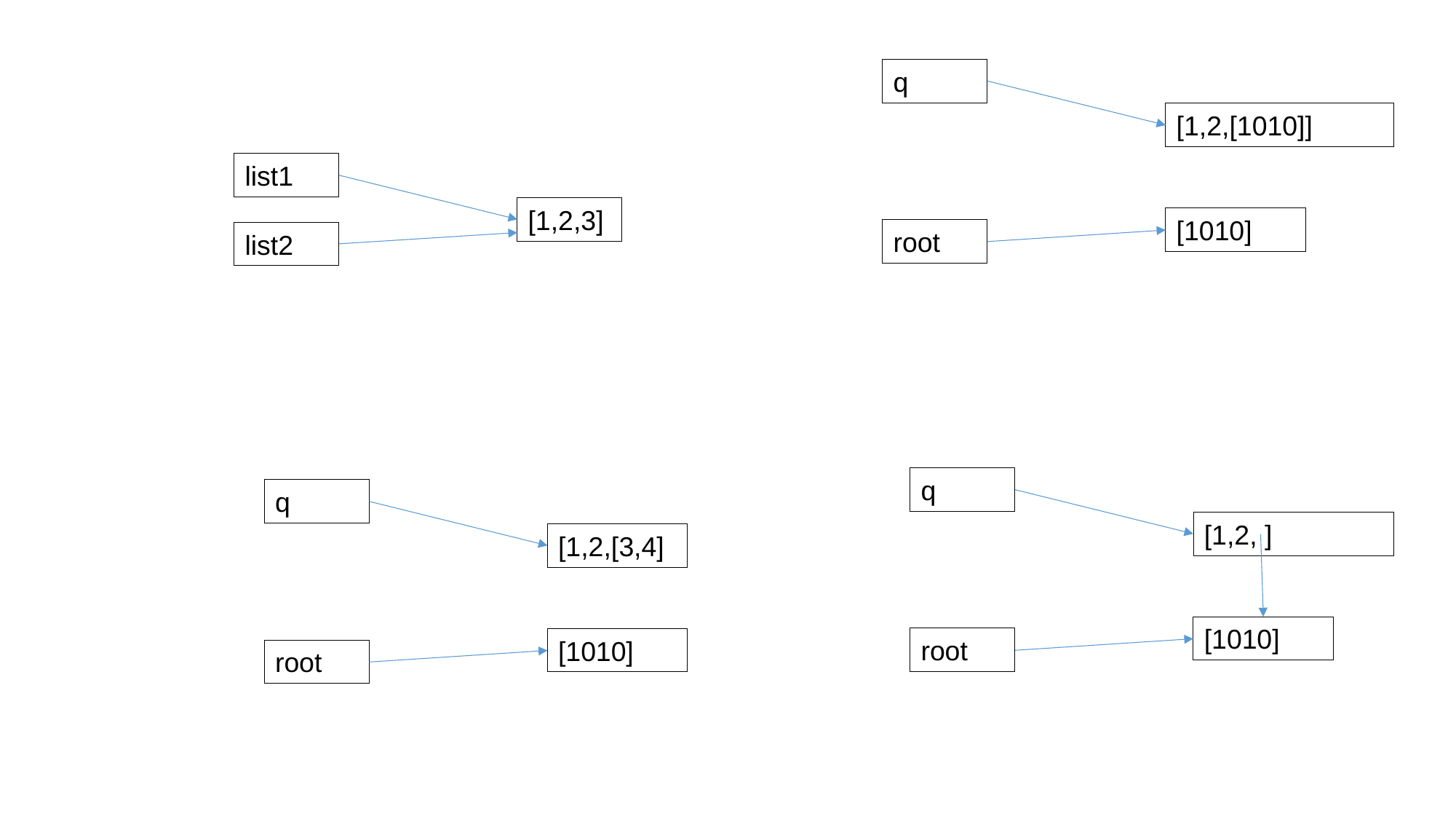

q
[1,2,[1010]]
list1
[1,2,3]
[1010]
root
list2
q
q
[1,2, ]
[1,2,[3,4]
[1010]
root
[1010]
root